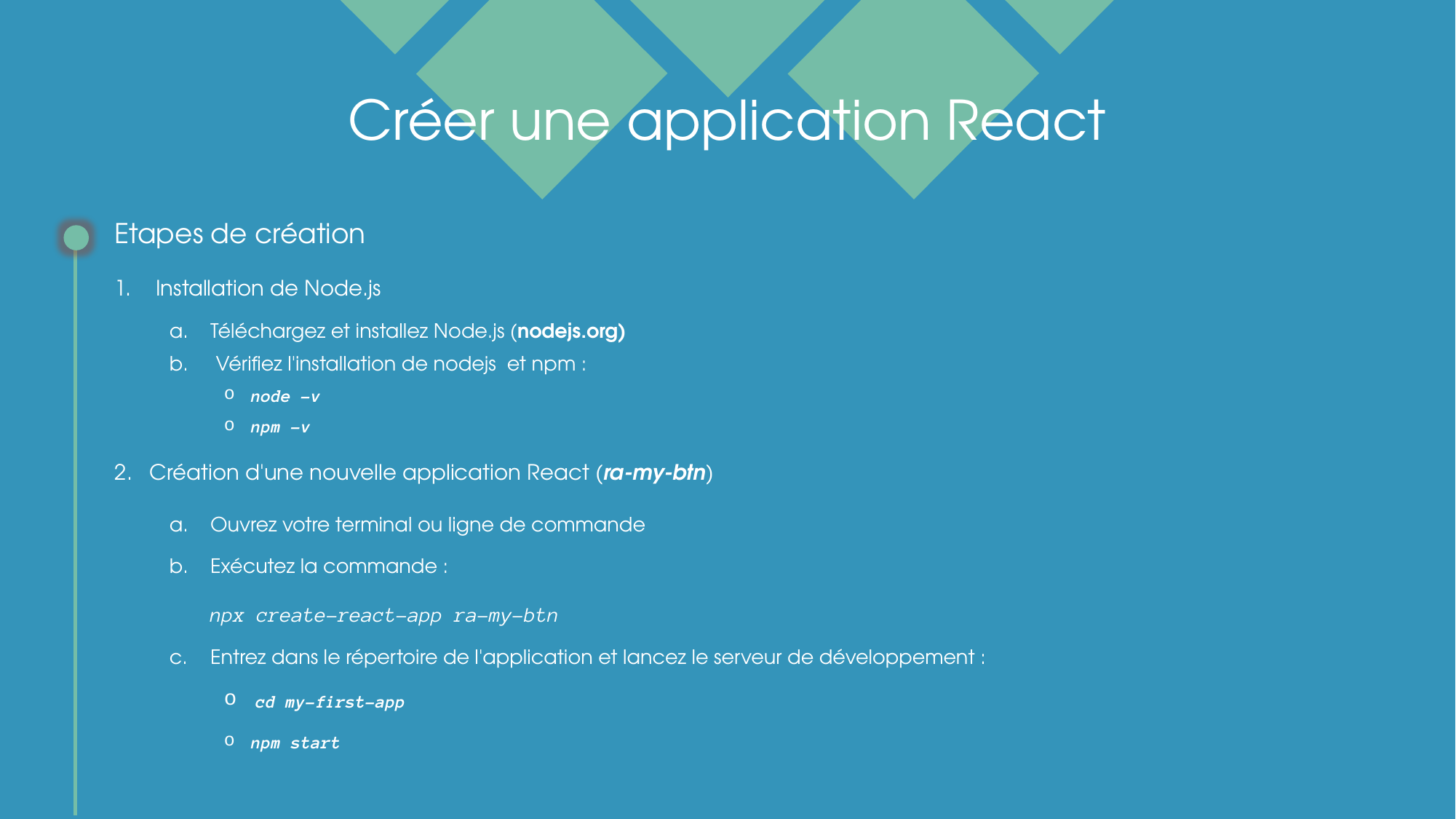

# Créer une application React
Etapes de création

Installation de Node.js
Téléchargez et installez Node.js (nodejs.org)
 Vérifiez l'installation de nodejs  et npm :
node -v
npm -v
2.   Création d'une nouvelle application React (ra-my-btn)
Ouvrez votre terminal ou ligne de commande
Exécutez la commande :
npx create-react-app ra-my-btn
Entrez dans le répertoire de l'application et lancez le serveur de développement :
 cd my-first-app
npm start